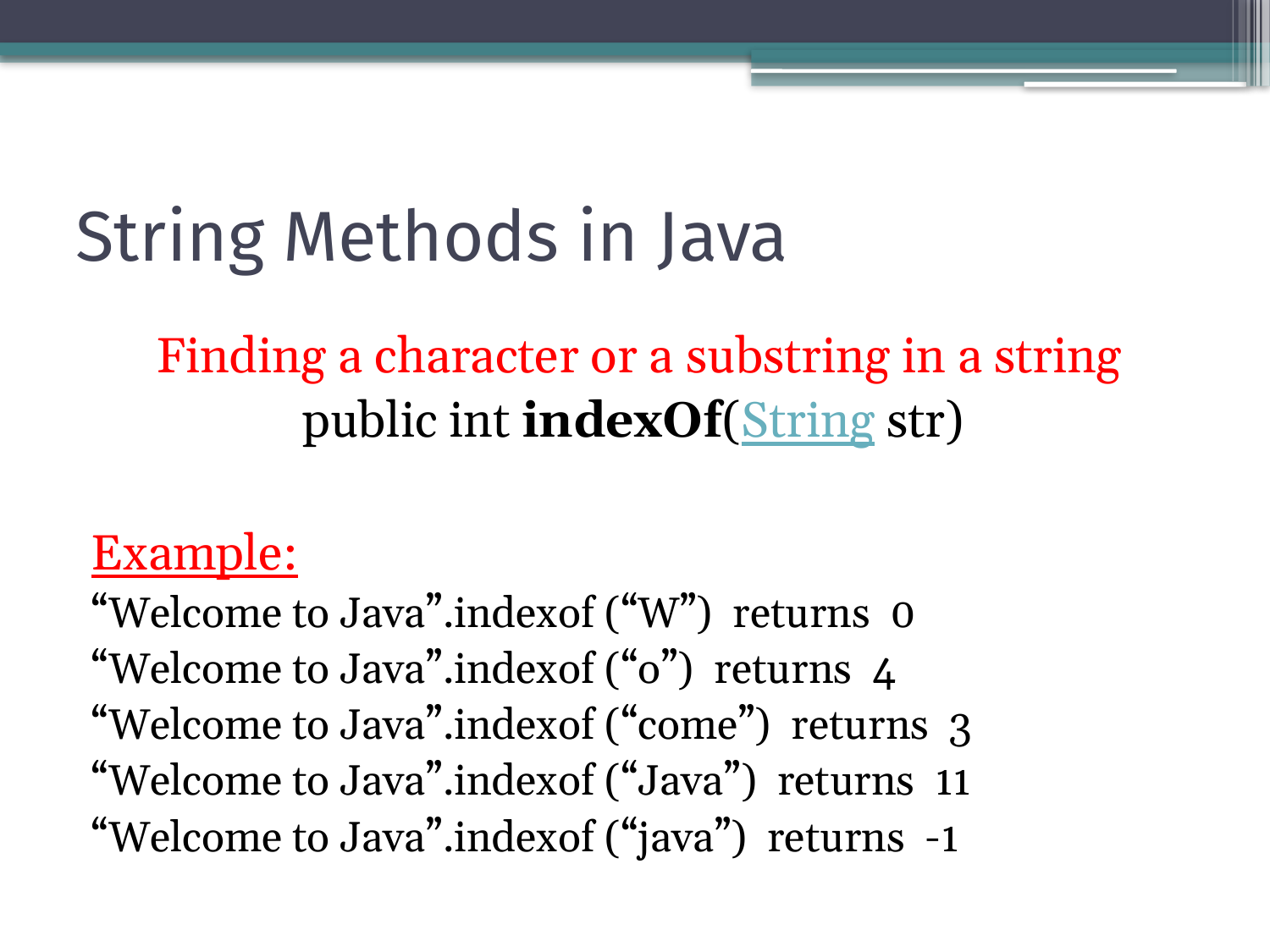

# String Methods in Java
Finding a character or a substring in a string
public int indexOf(String str)

Example:
“Welcome to Java”.indexof (“W”)  returns  0
“Welcome to Java”.indexof (“o”)  returns  4
“Welcome to Java”.indexof (“come”)  returns  3
“Welcome to Java”.indexof (“Java”)  returns  11
“Welcome to Java”.indexof (“java”)  returns  -1